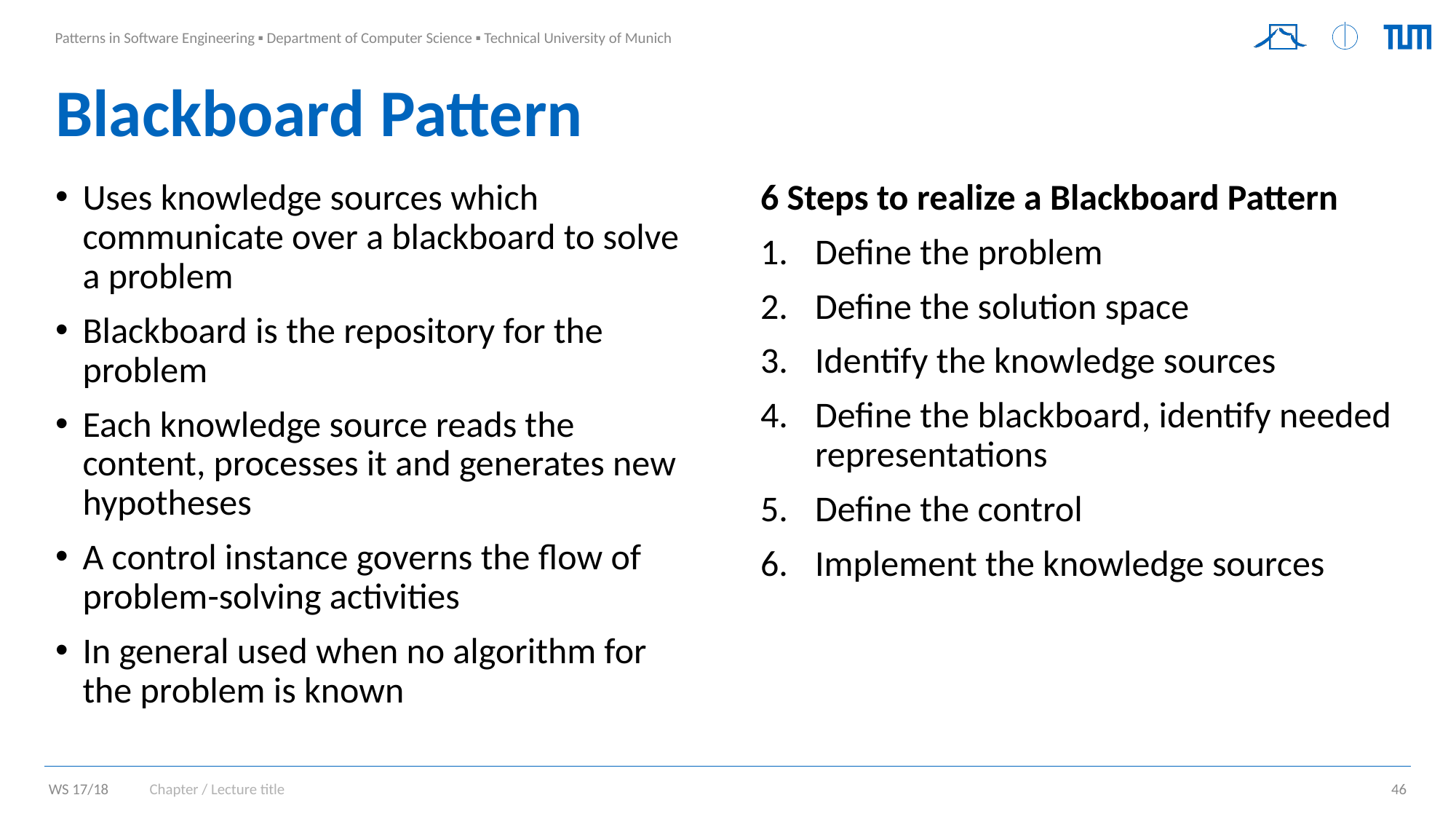

# Blackboard Pattern
6 Steps to realize a Blackboard Pattern
Define the problem
Define the solution space
Identify the knowledge sources
Define the blackboard, identify needed representations
Define the control
Implement the knowledge sources
Uses knowledge sources which communicate over a blackboard to solve a problem
Blackboard is the repository for the problem
Each knowledge source reads the content, processes it and generates new hypotheses
A control instance governs the flow of problem-solving activities
In general used when no algorithm for the problem is known
Chapter / Lecture title
46
WS 17/18